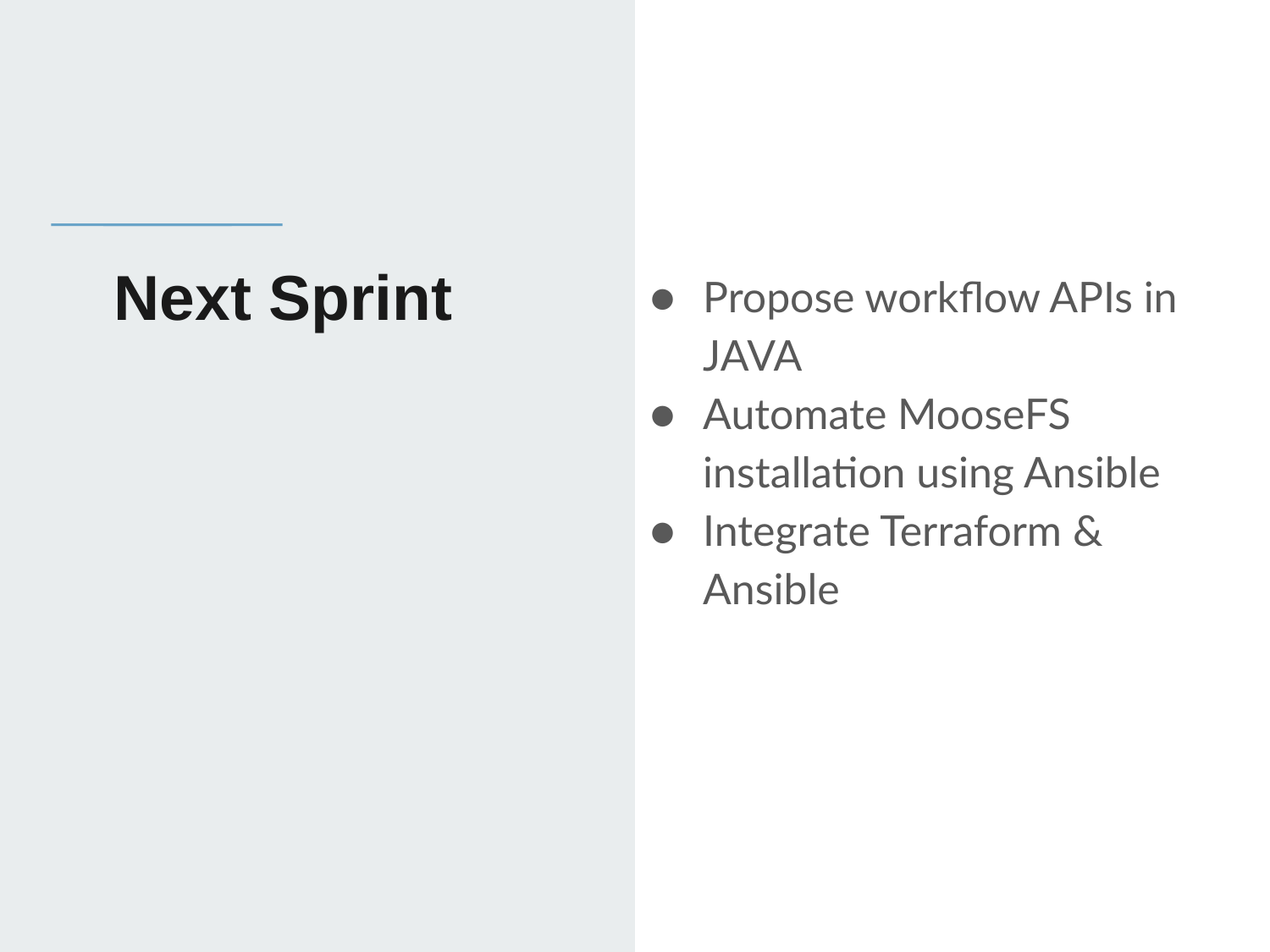

# Next Sprint
Propose workflow APIs in JAVA
Automate MooseFS installation using Ansible
Integrate Terraform & Ansible